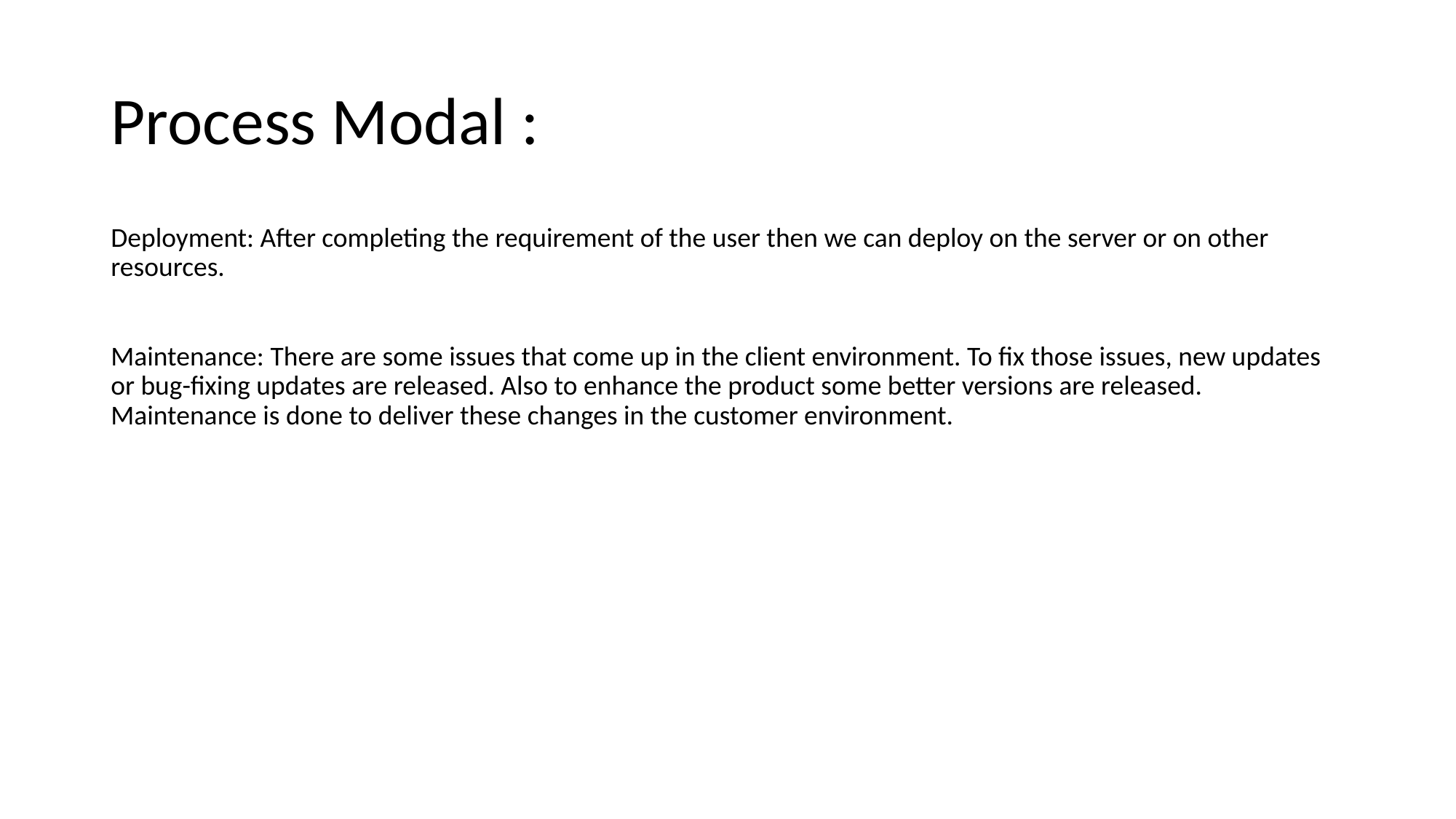

# Process Modal :
Deployment: After completing the requirement of the user then we can deploy on the server or on other resources.

Maintenance: There are some issues that come up in the client environment. To fix those issues, new updates or bug-fixing updates are released. Also to enhance the product some better versions are released. Maintenance is done to deliver these changes in the customer environment.